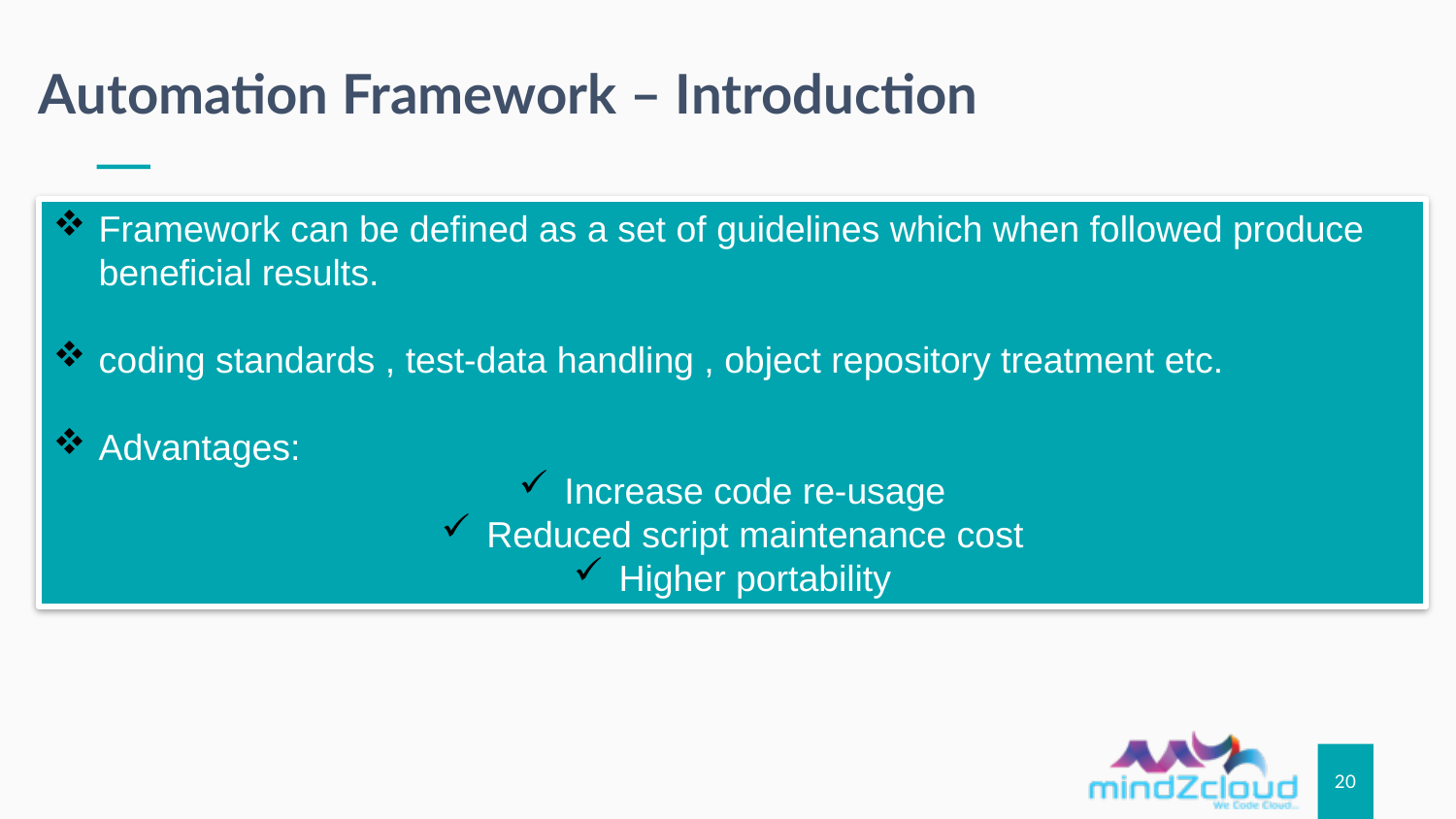

Automation Framework – Introduction
Framework can be defined as a set of guidelines which when followed produce beneficial results.

coding standards , test-data handling , object repository treatment etc.

Advantages:
Increase code re-usage
Reduced script maintenance cost
Higher portability